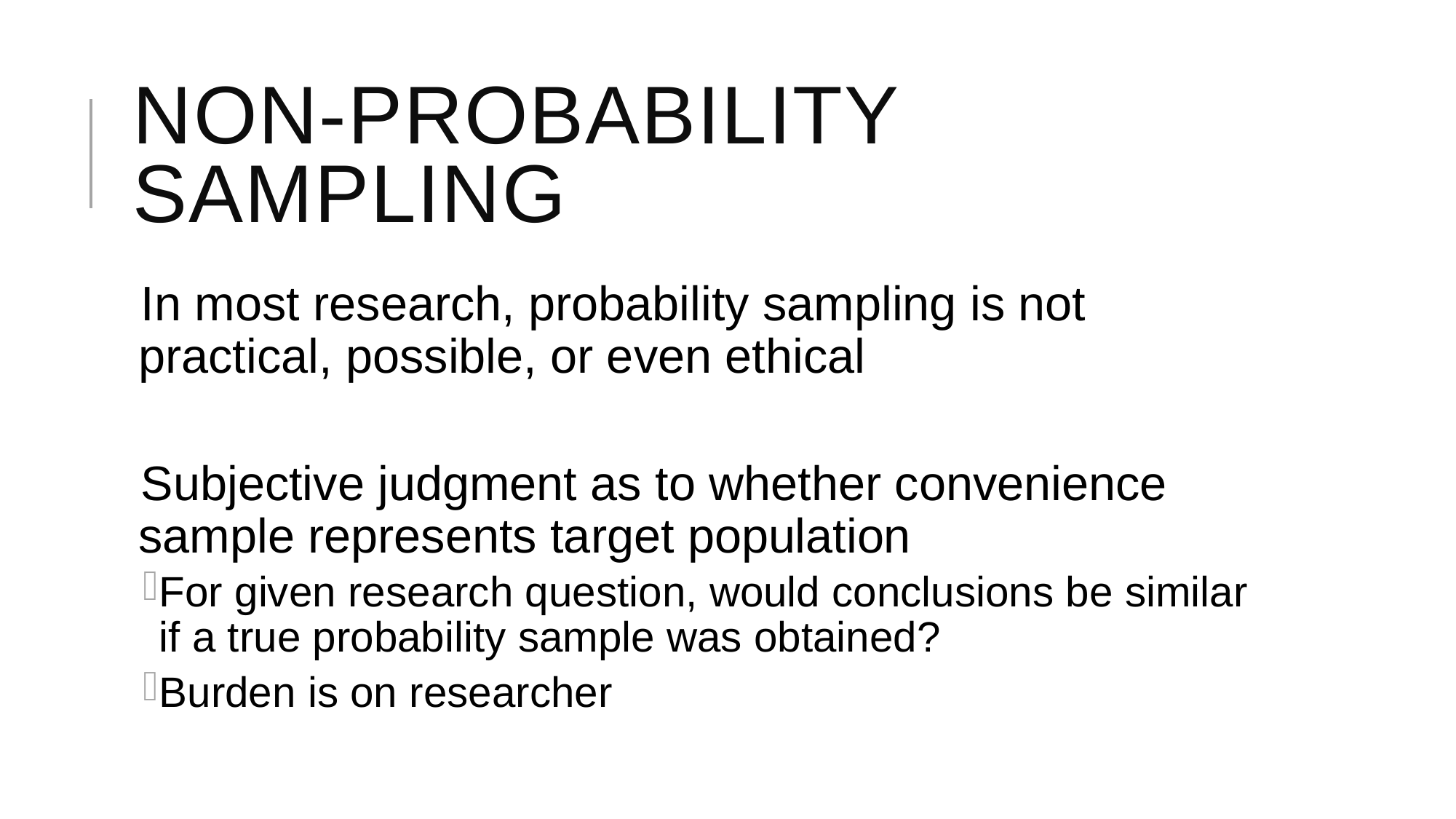

# Non-Probability Sampling
In most research, probability sampling is not practical, possible, or even ethical

Subjective judgment as to whether convenience sample represents target population
For given research question, would conclusions be similar if a true probability sample was obtained?
Burden is on researcher